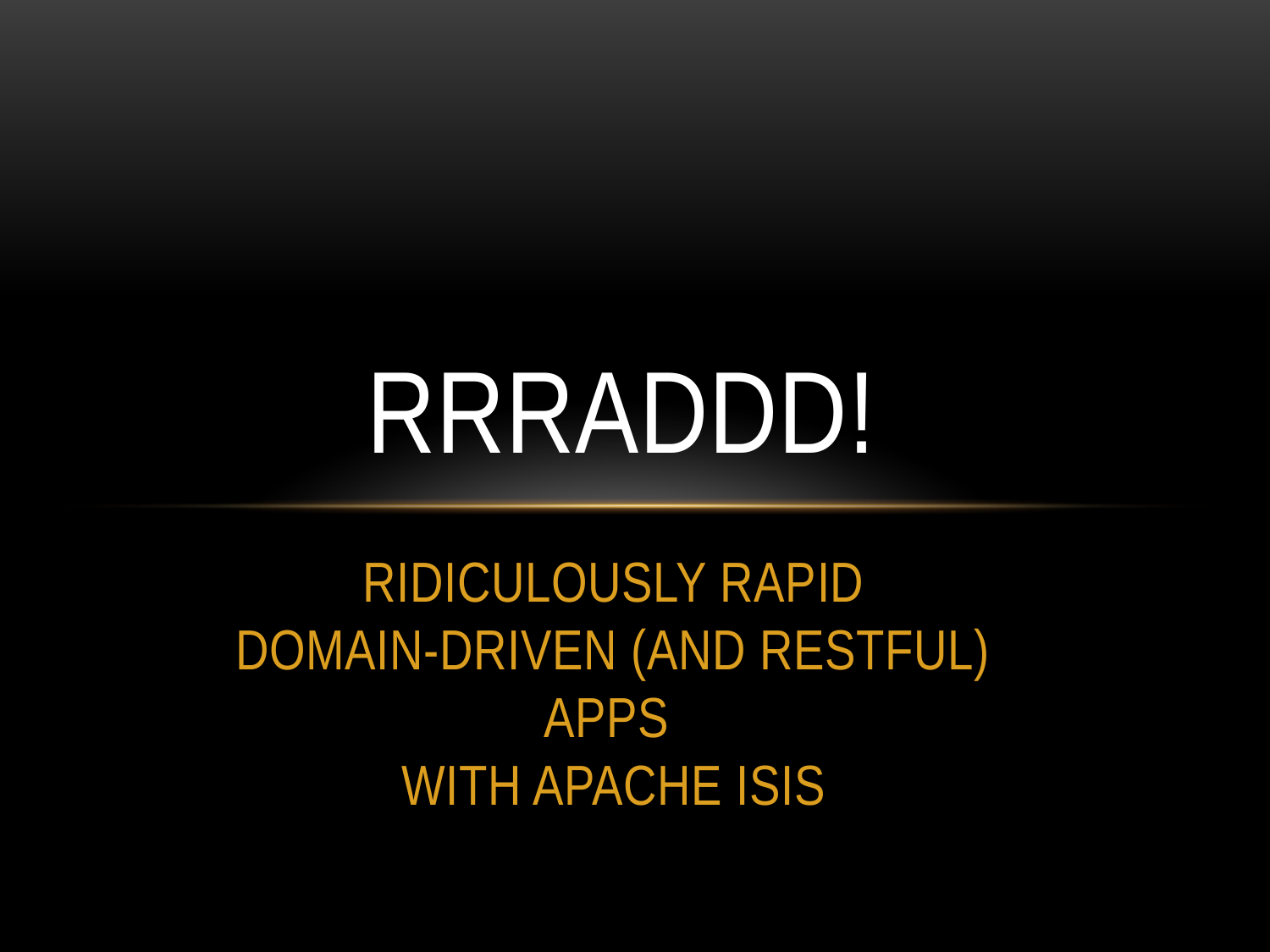

# RRRADDD!
RIDICULOUSLY RAPID
DOMAIN-DRIVEN (AND RESTFUL)
APPS
WITH APACHE ISIS